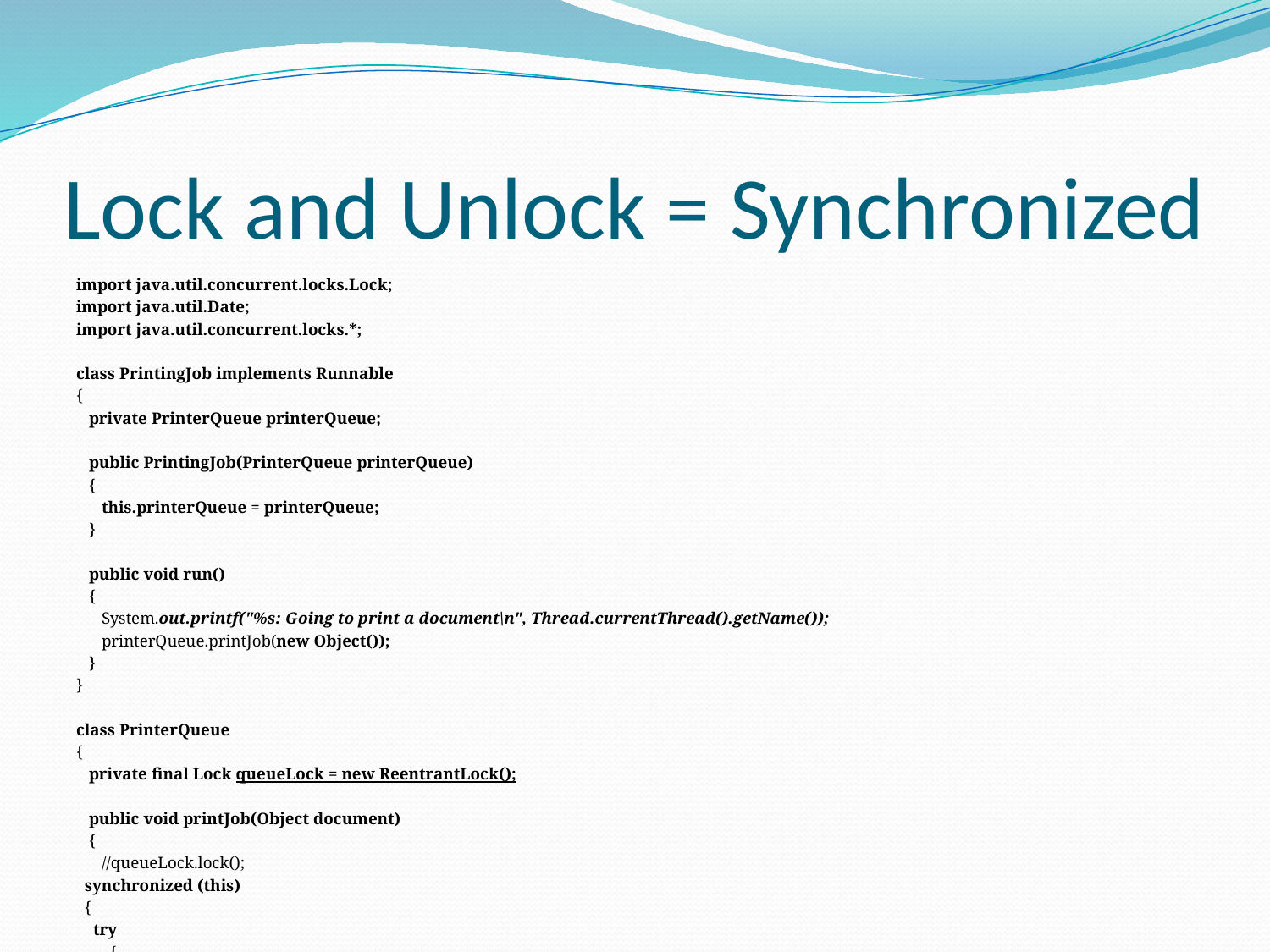

# Lock and Unlock = Synchronized
import java.util.concurrent.locks.Lock;
import java.util.Date;
import java.util.concurrent.locks.*;

class PrintingJob implements Runnable
{
   private PrinterQueue printerQueue;

   public PrintingJob(PrinterQueue printerQueue)
   {
      this.printerQueue = printerQueue;
   }

   public void run()
   {
      System.out.printf("%s: Going to print a document\n", Thread.currentThread().getName());
      printerQueue.printJob(new Object());
   }
}

class PrinterQueue
{
   private final Lock queueLock = new ReentrantLock();

   public void printJob(Object document)
   {
      //queueLock.lock();
  synchronized (this)
  {
    try
        {
         Long duration = (long) (Math.random() * 10000);
         System.out.println(Thread.currentThread().getName() + ": PrintQueue: Printing a Job during " + (duration / 1000) + " seconds :: Time - " + new Date());
         Thread.sleep(duration);
        } catch (Exception e) { }
  }
      System.out.printf("%s: The document has been printed\n", Thread.currentThread().getName());
      //queueLock.unlock();
   }
}

public class LockExample
{
   public static void main(String[] args)
   {
      PrinterQueue printerQueue = new PrinterQueue();
      Thread thread[] = new Thread[10];
      for (int i = 0; i < 10; i++)
      {
         thread[i] = new Thread(new PrintingJob(printerQueue), "Thread " + i);
      }
      for (int i = 0; i < 10; i++)
      {
         thread[i].start();
      }
   }
}